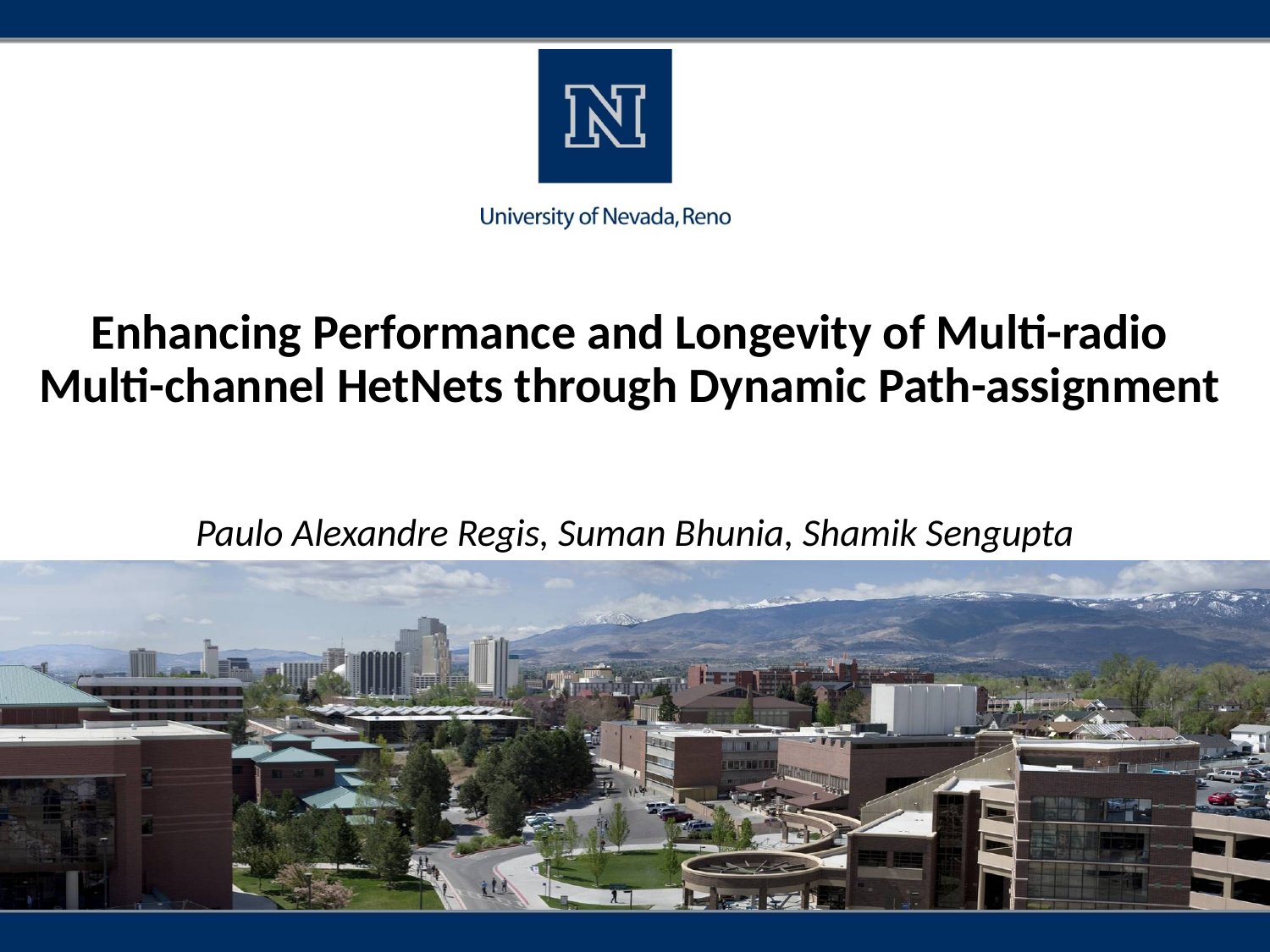

# Enhancing Performance and Longevity of Multi-radio Multi-channel HetNets through Dynamic Path-assignment
Paulo Alexandre Regis, Suman Bhunia, Shamik Sengupta